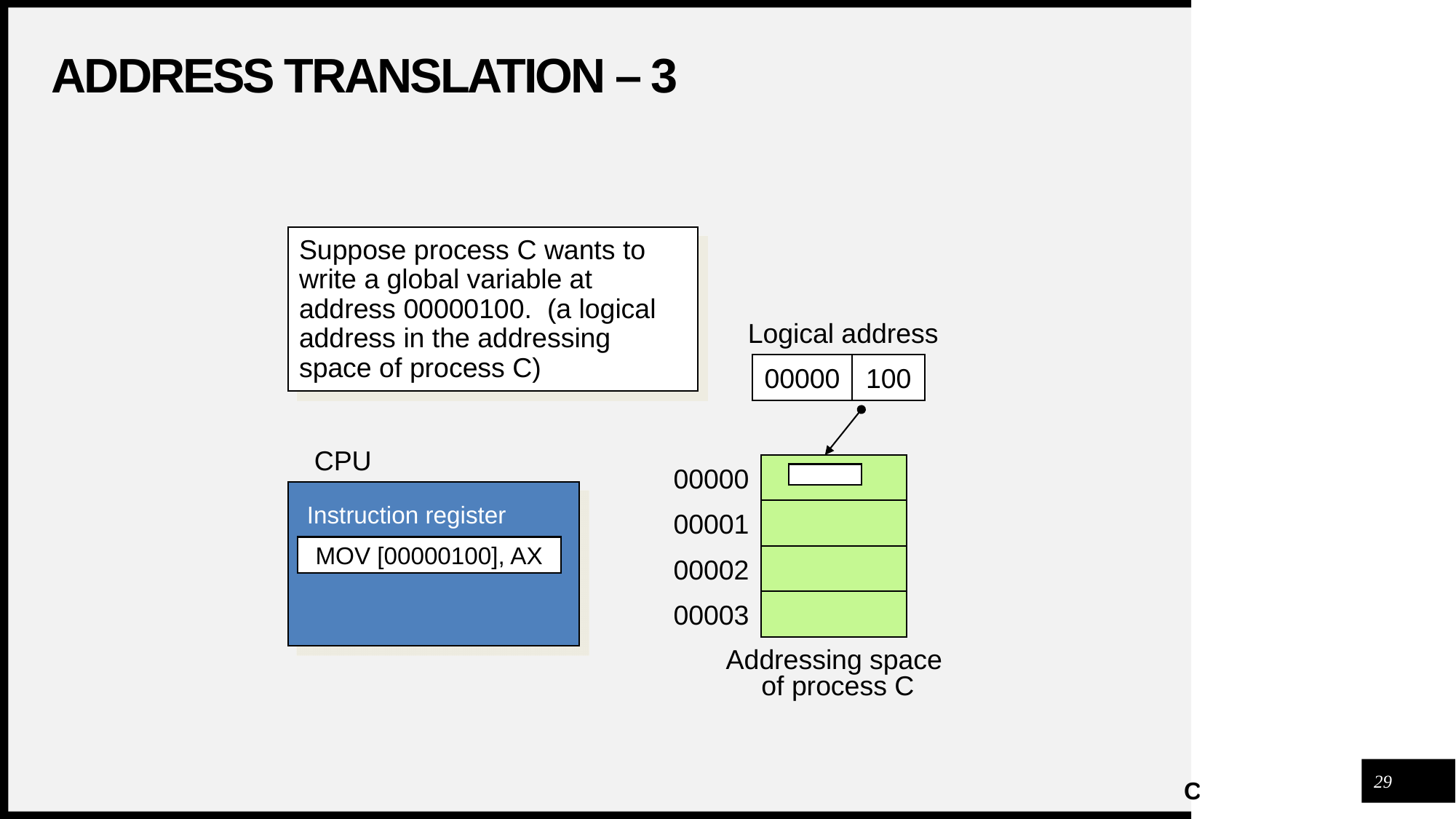

# Address Translation – 3
Suppose process C wants to write a global variable at address 00000100.  (a logical address in the addressing space of process C)
Logical address
00000
100

CPU
00000

Instruction register
00001
MOV [00000100], AX
00002
00003
Addressing space
 of process C
29